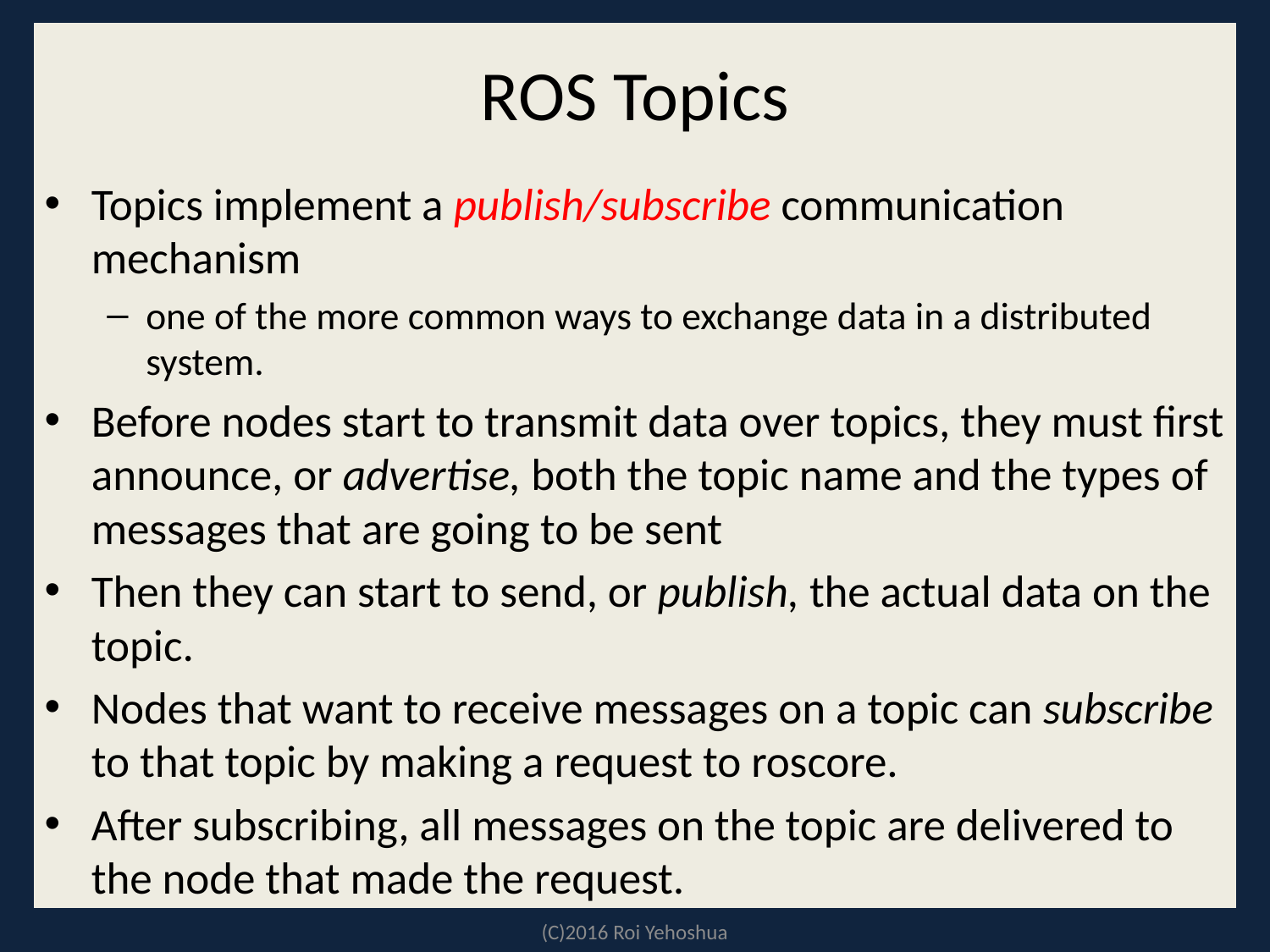

# ROS Topics
Topics implement a publish/subscribe communication mechanism
one of the more common ways to exchange data in a distributed system.
Before nodes start to transmit data over topics, they must first announce, or advertise, both the topic name and the types of messages that are going to be sent
Then they can start to send, or publish, the actual data on the topic.
Nodes that want to receive messages on a topic can subscribe to that topic by making a request to roscore.
After subscribing, all messages on the topic are delivered to the node that made the request.

(C)2016 Roi Yehoshua